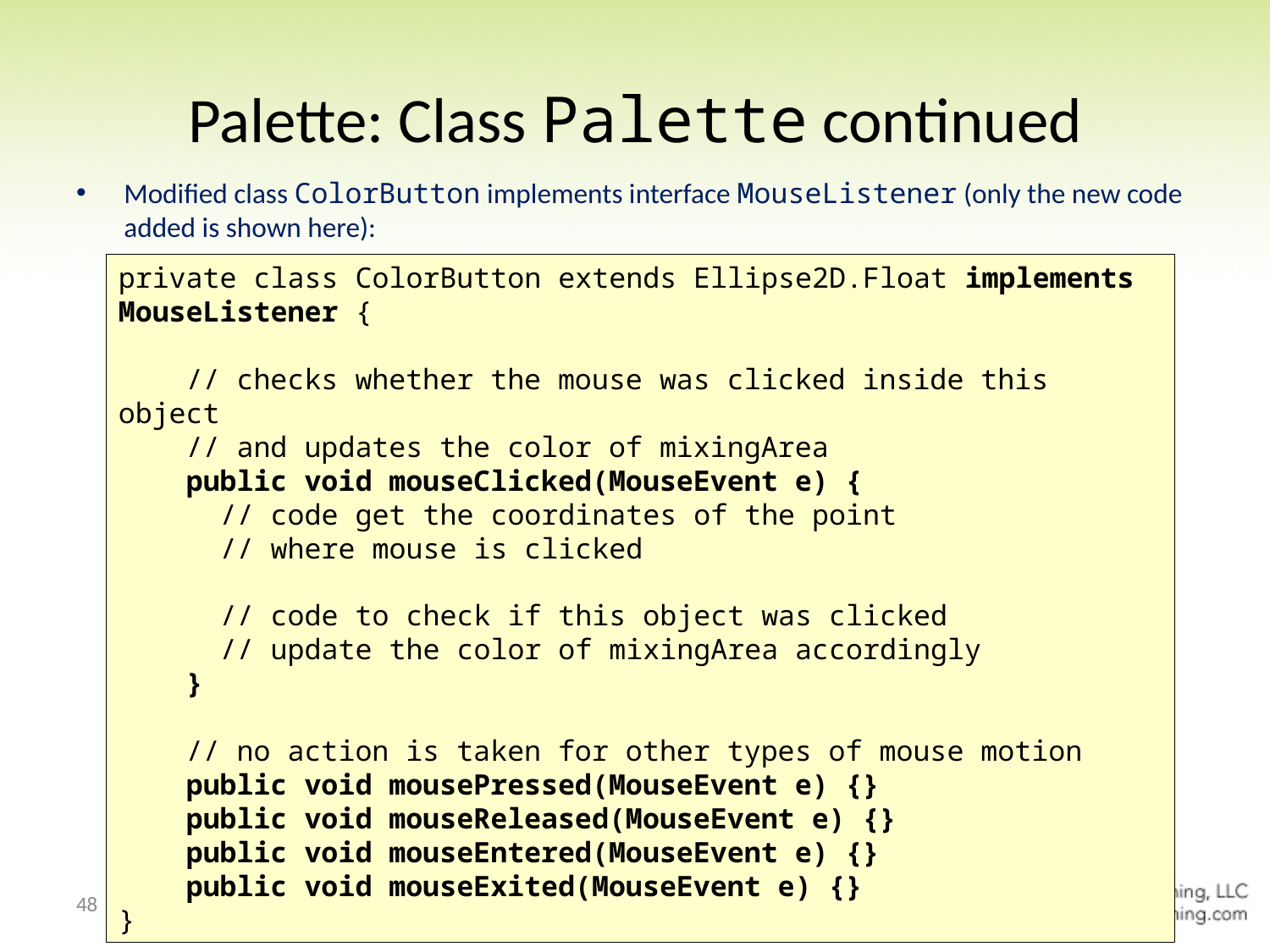

# Palette: Class Palette continued
Modified class ColorButton implements interface MouseListener (only the new code added is shown here):

private class ColorButton extends Ellipse2D.Float implements MouseListener {

    // checks whether the mouse was clicked inside this object
    // and updates the color of mixingArea
    public void mouseClicked(MouseEvent e) {
      // code get the coordinates of the point
      // where mouse is clicked

      // code to check if this object was clicked
      // update the color of mixingArea accordingly
    }

    // no action is taken for other types of mouse motion
    public void mousePressed(MouseEvent e) {}
    public void mouseReleased(MouseEvent e) {}
    public void mouseEntered(MouseEvent e) {}
    public void mouseExited(MouseEvent e) {}
}
48
Chapter 8 Interfaces and Nested Classes